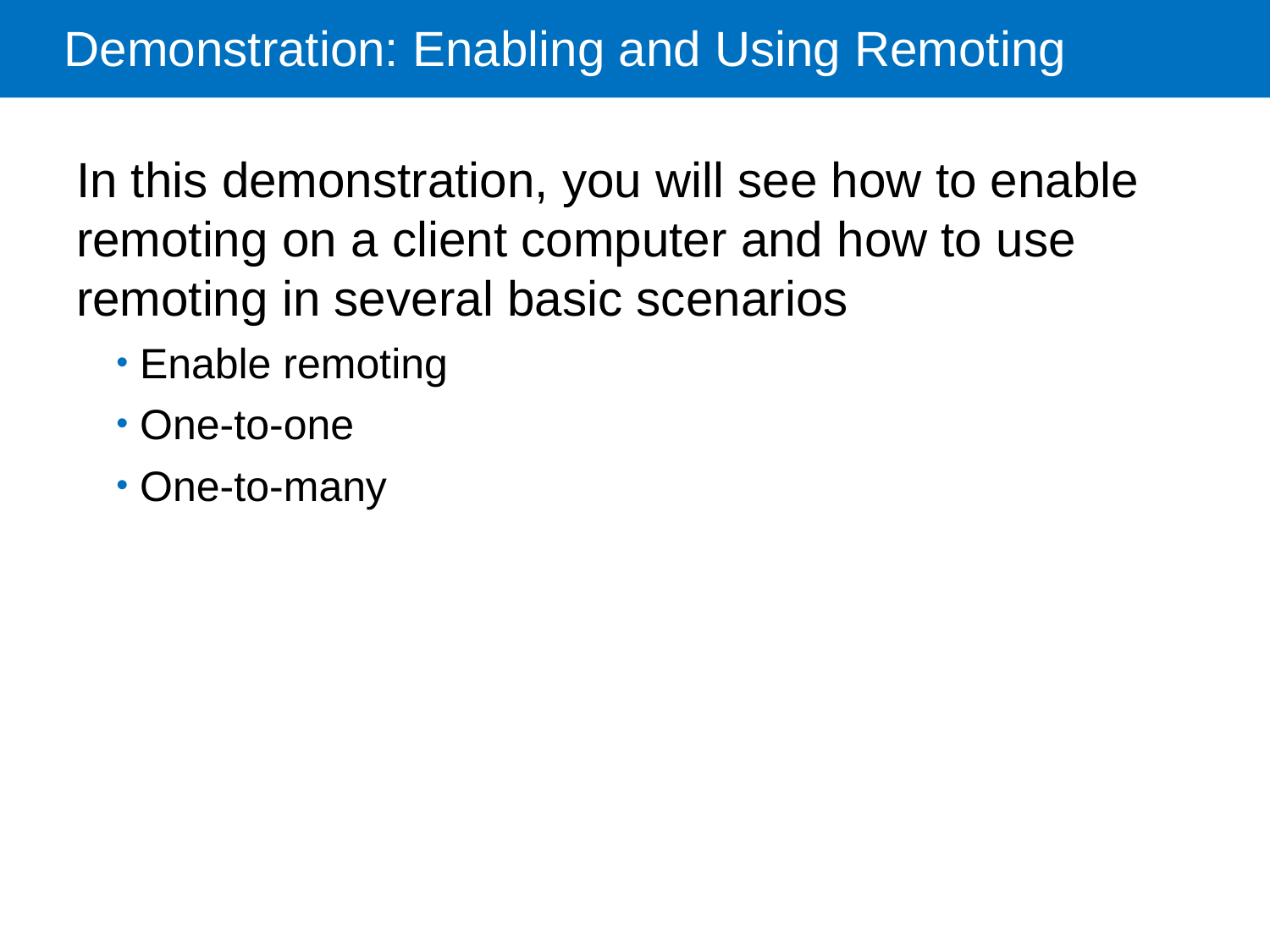

# Demonstration: Enabling and Using Remoting
In this demonstration, you will see how to enable remoting on a client computer and how to use remoting in several basic scenarios
Enable remoting
One-to-one
One-to-many